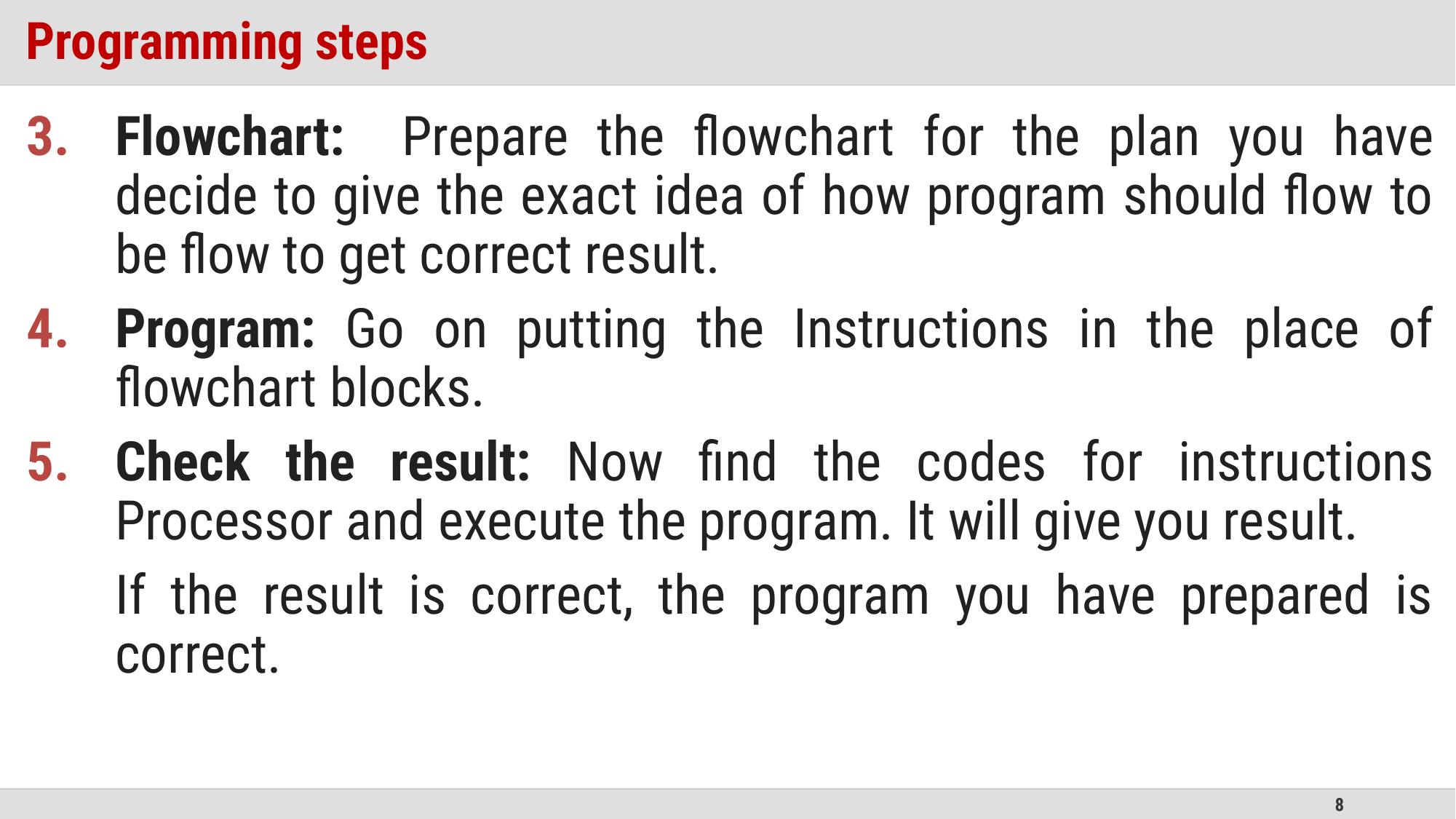

# Programming steps
Flowchart:  Prepare the flowchart for the plan you have decide to give the exact idea of how program should flow to be flow to get correct result.
Program: Go on putting the Instructions in the place of flowchart blocks.
Check the result: Now find the codes for instructions Processor and execute the program. It will give you result.
	If the result is correct, the program you have prepared is correct.